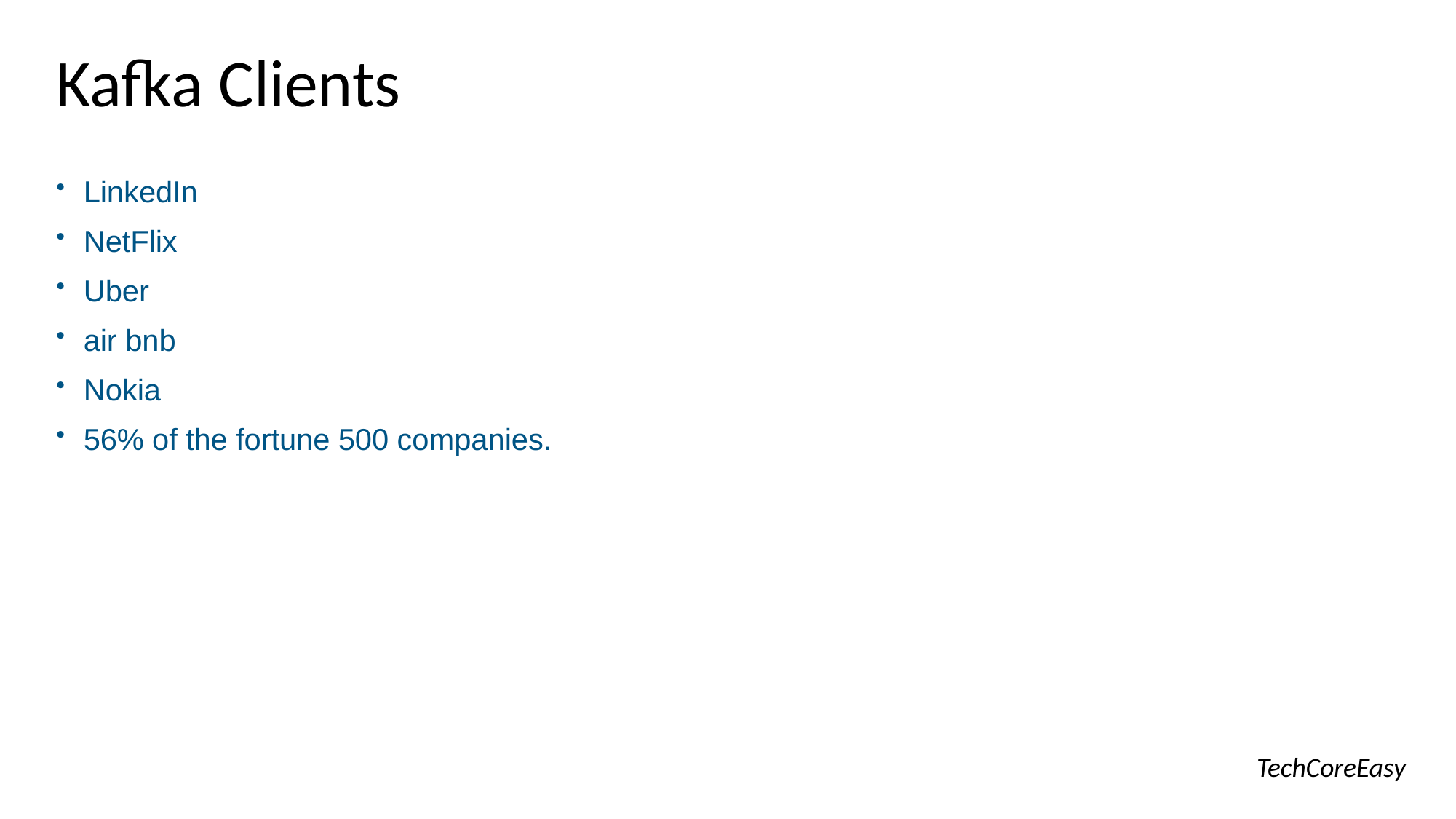

Kafka Clients
LinkedIn
NetFlix
Uber
air bnb
Nokia
56% of the fortune 500 companies.
TechCoreEasy